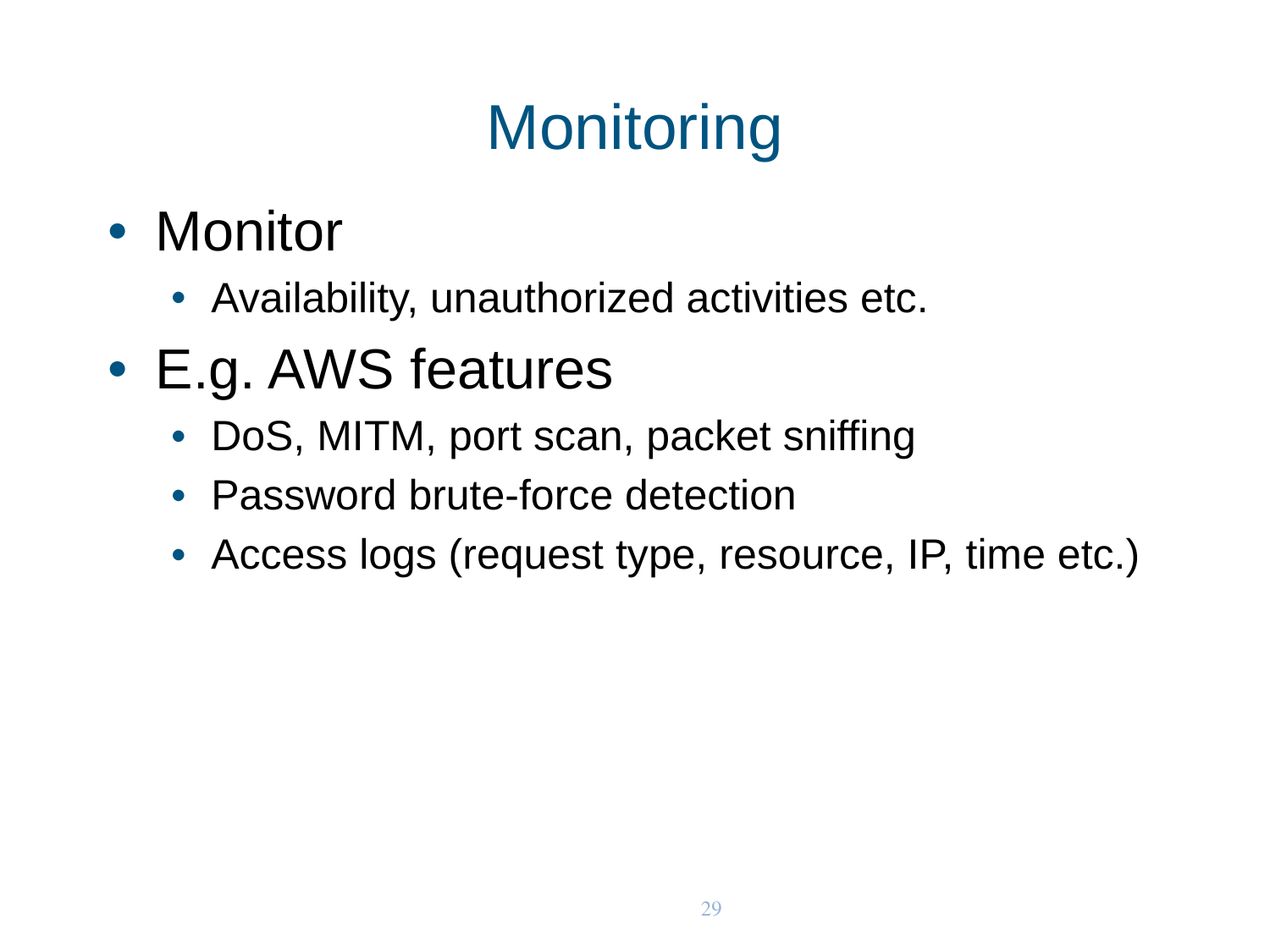

# Monitoring
Monitor
Availability, unauthorized activities etc.
E.g. AWS features
DoS, MITM, port scan, packet sniffing
Password brute-force detection
Access logs (request type, resource, IP, time etc.)